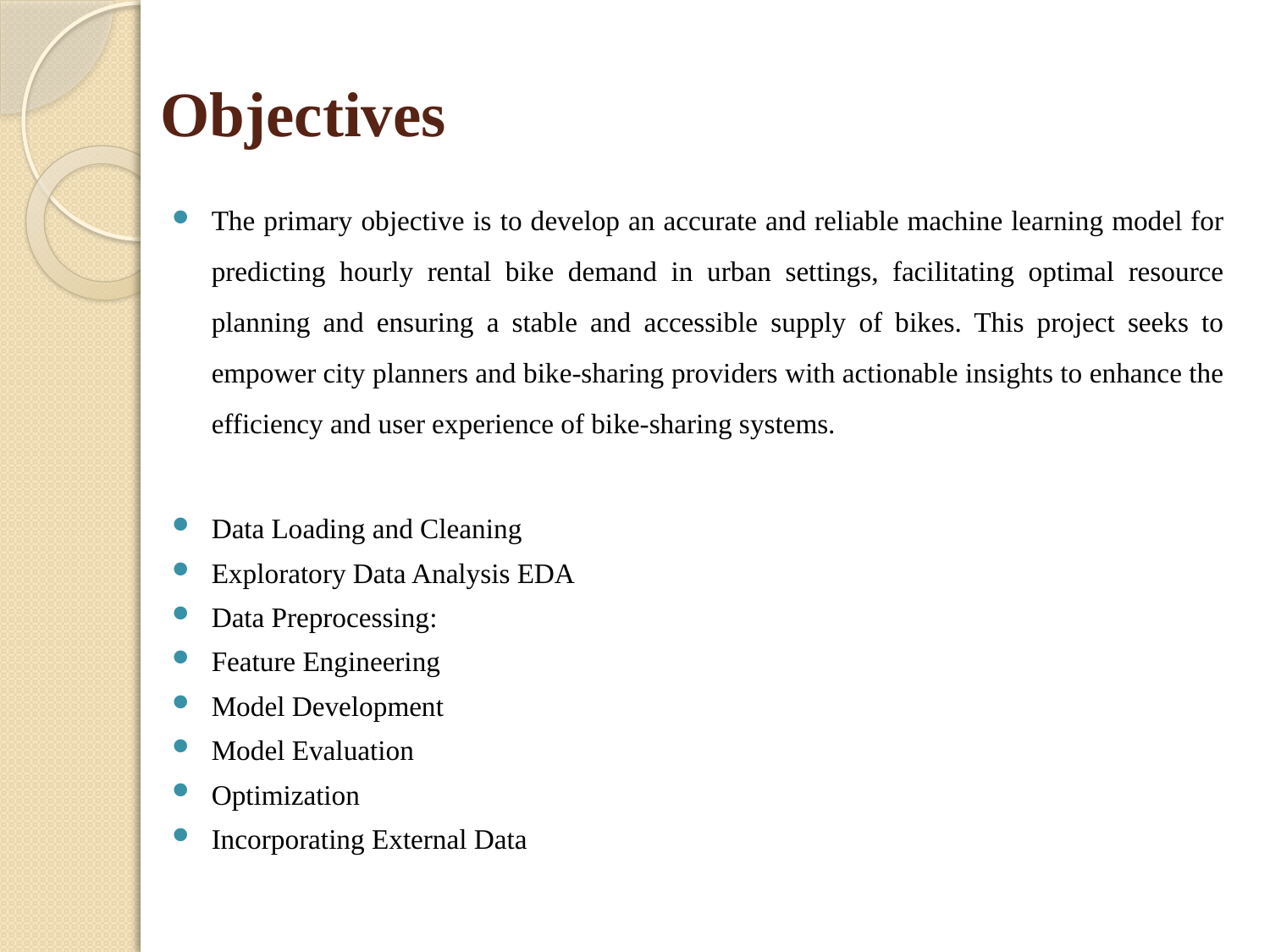

# Objectives
The primary objective is to develop an accurate and reliable machine learning model for predicting hourly rental bike demand in urban settings, facilitating optimal resource planning and ensuring a stable and accessible supply of bikes. This project seeks to empower city planners and bike-sharing providers with actionable insights to enhance the efficiency and user experience of bike-sharing systems.

Data Loading and Cleaning
Exploratory Data Analysis EDA
Data Preprocessing:
Feature Engineering
Model Development
Model Evaluation
Optimization
Incorporating External Data